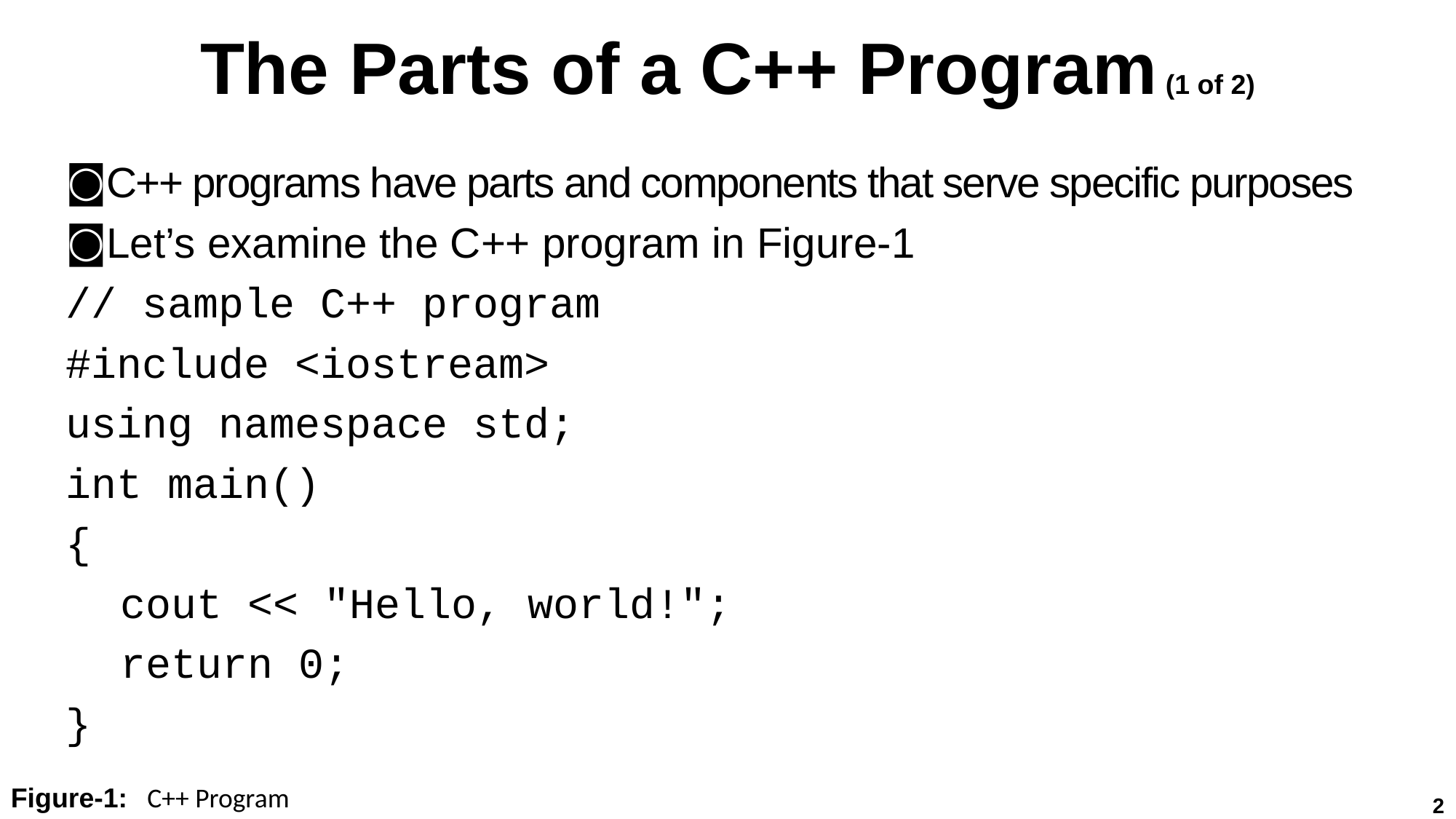

# The Parts of a C++ Program (1 of 2)
C++ programs have parts and components that serve specific purposes
Let’s examine the C++ program in Figure-1
// sample C++ program
#include <iostream>
using namespace std;
int main()
{
cout << "Hello, world!";
return 0;
}
Figure-1:	C++ Program
2